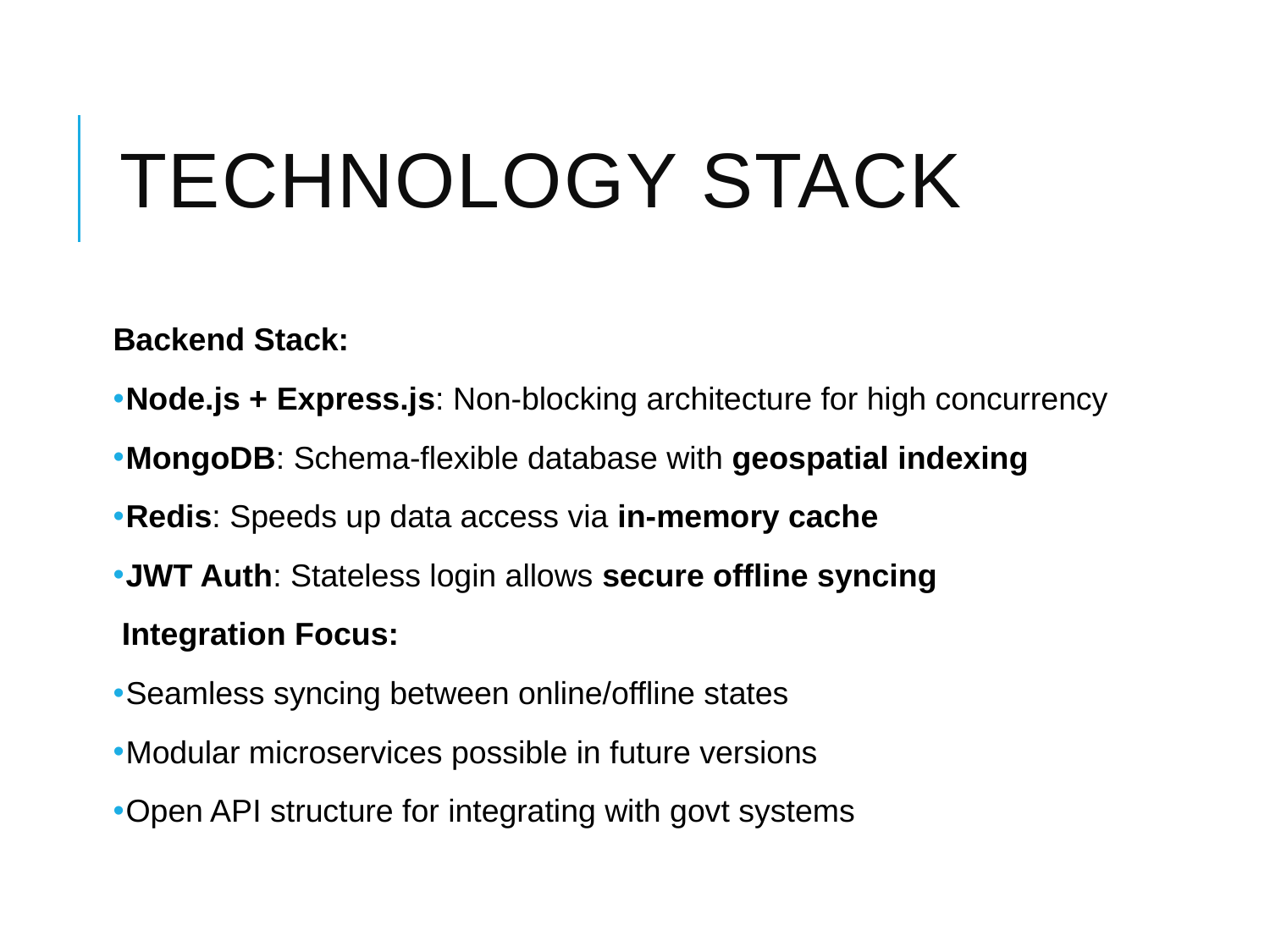

# Technology Stack
Backend Stack:
Node.js + Express.js: Non-blocking architecture for high concurrency
MongoDB: Schema-flexible database with geospatial indexing
Redis: Speeds up data access via in-memory cache
JWT Auth: Stateless login allows secure offline syncing
 Integration Focus:
Seamless syncing between online/offline states
Modular microservices possible in future versions
Open API structure for integrating with govt systems